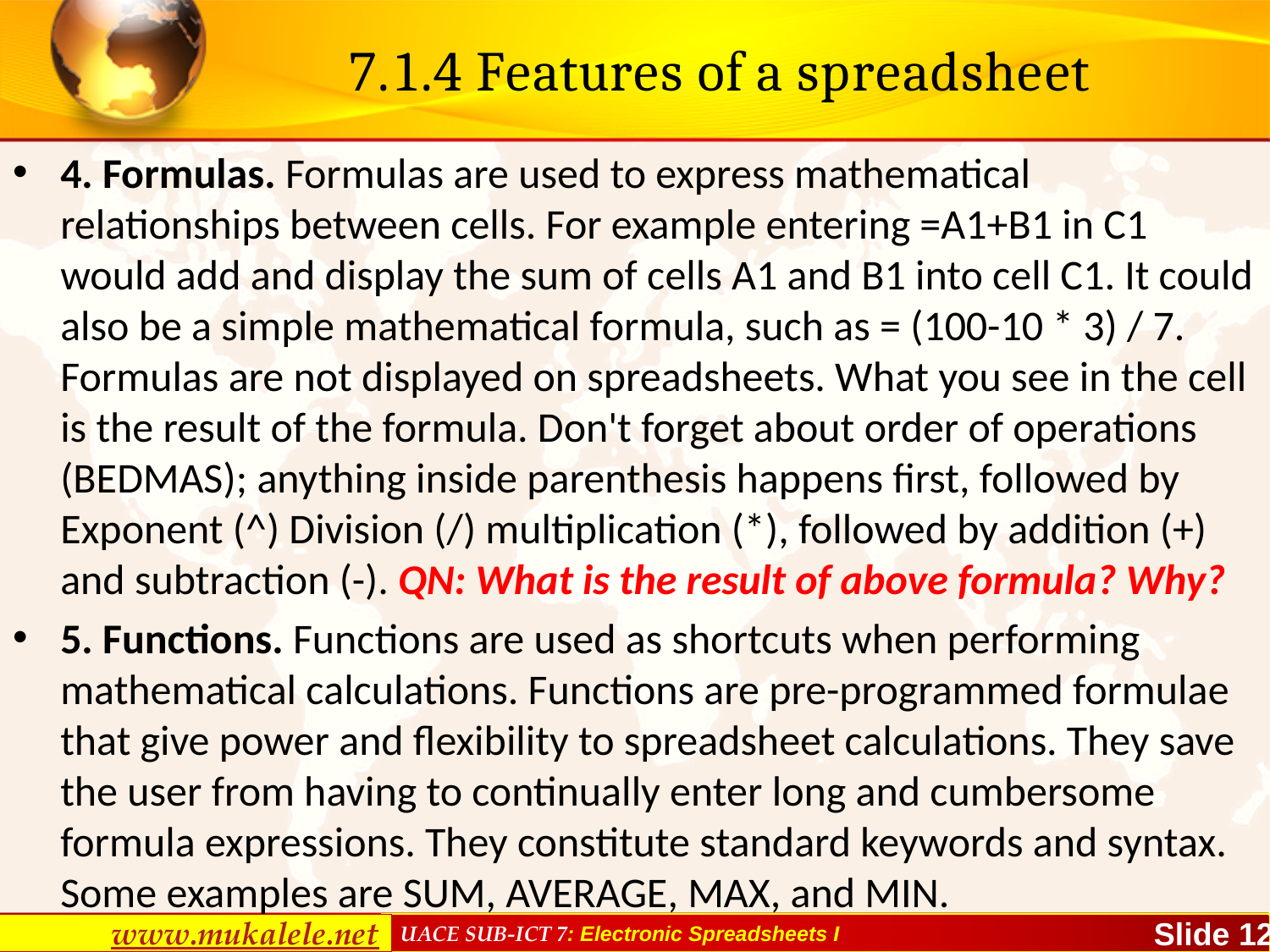

# 7.1.4 Features of a spreadsheet
4. Formulas. Formulas are used to express mathematical relationships between cells. For example entering =A1+B1 in C1 would add and display the sum of cells A1 and B1 into cell C1. It could also be a simple mathematical formula, such as = (100-10 * 3) / 7. Formulas are not displayed on spreadsheets. What you see in the cell is the result of the formula. Don't forget about order of operations (BEDMAS); anything inside parenthesis happens first, followed by Exponent (^) Division (/) multiplication (*), followed by addition (+) and subtraction (-). QN: What is the result of above formula? Why?
5. Functions. Functions are used as shortcuts when performing mathematical calculations. Functions are pre-programmed formulae that give power and flexibility to spreadsheet calculations. They save the user from having to continually enter long and cumbersome formula expressions. They constitute standard keywords and syntax. Some examples are SUM, AVERAGE, MAX, and MIN.